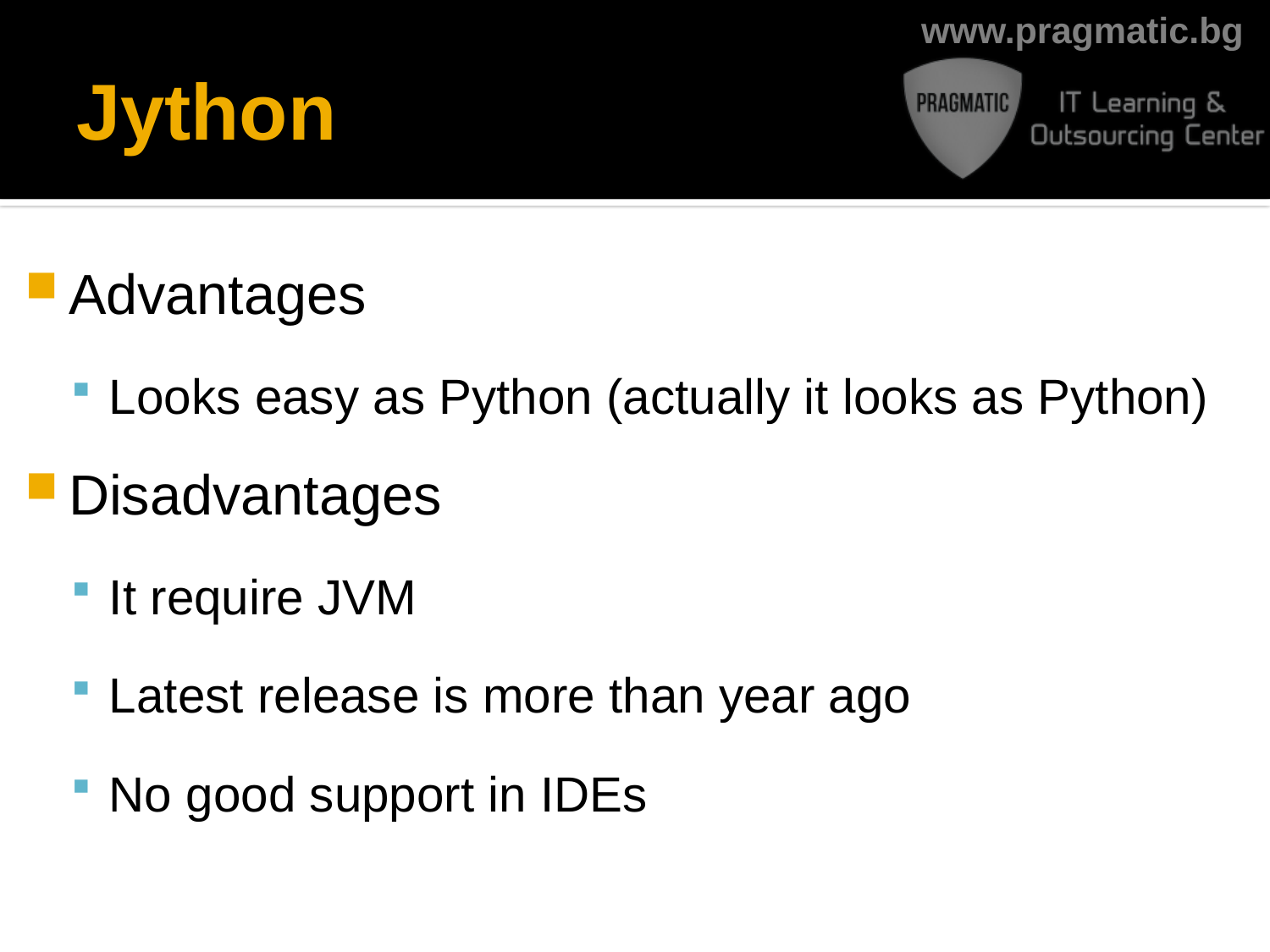

# Jython
Advantages
Looks easy as Python (actually it looks as Python)
Disadvantages
It require JVM
Latest release is more than year ago
No good support in IDEs